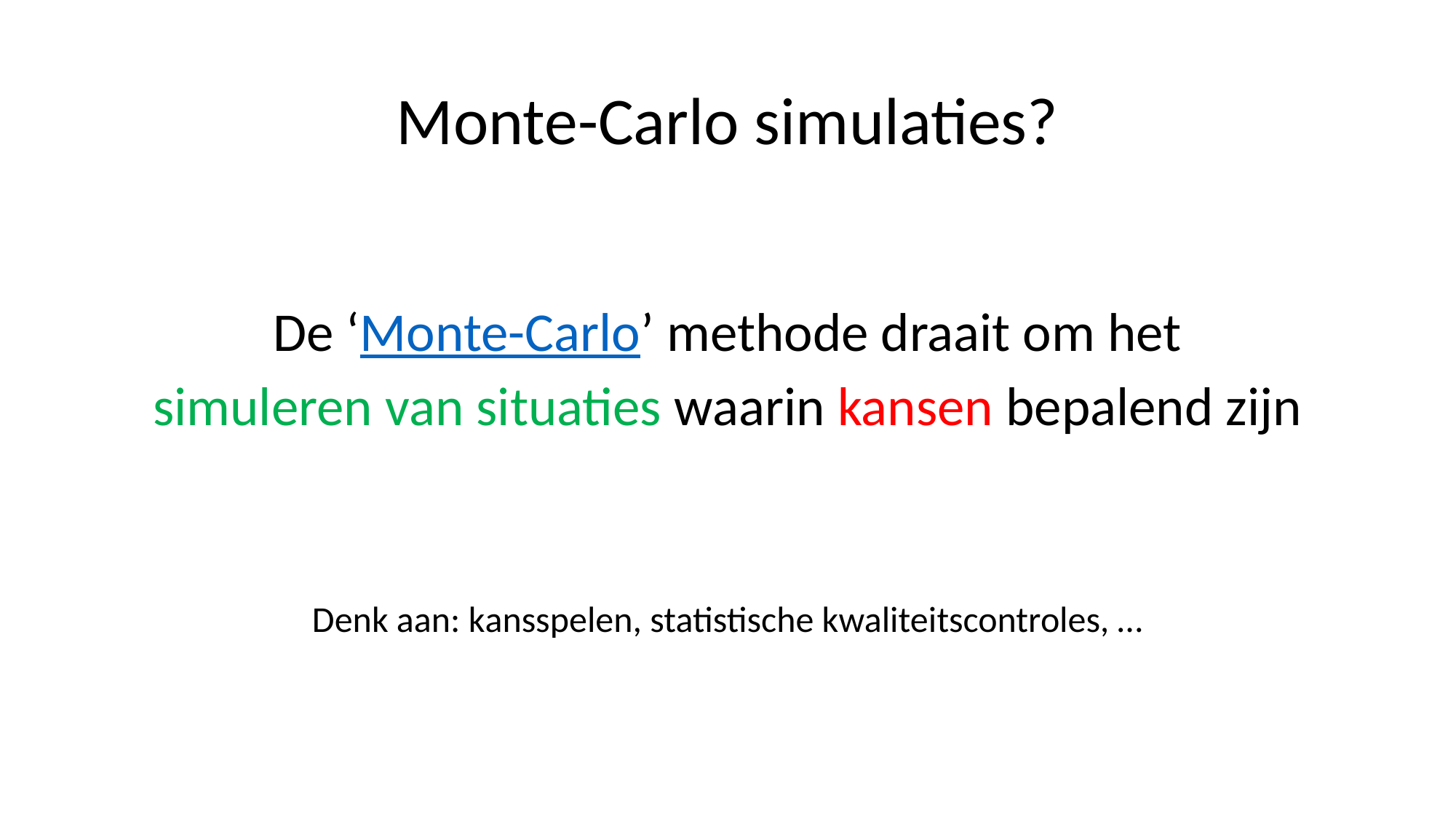

# Monte-Carlo simulaties?

De ‘Monte-Carlo’ methode draait om het
simuleren van situaties waarin kansen bepalend zijn

Denk aan: kansspelen, statistische kwaliteitscontroles, …